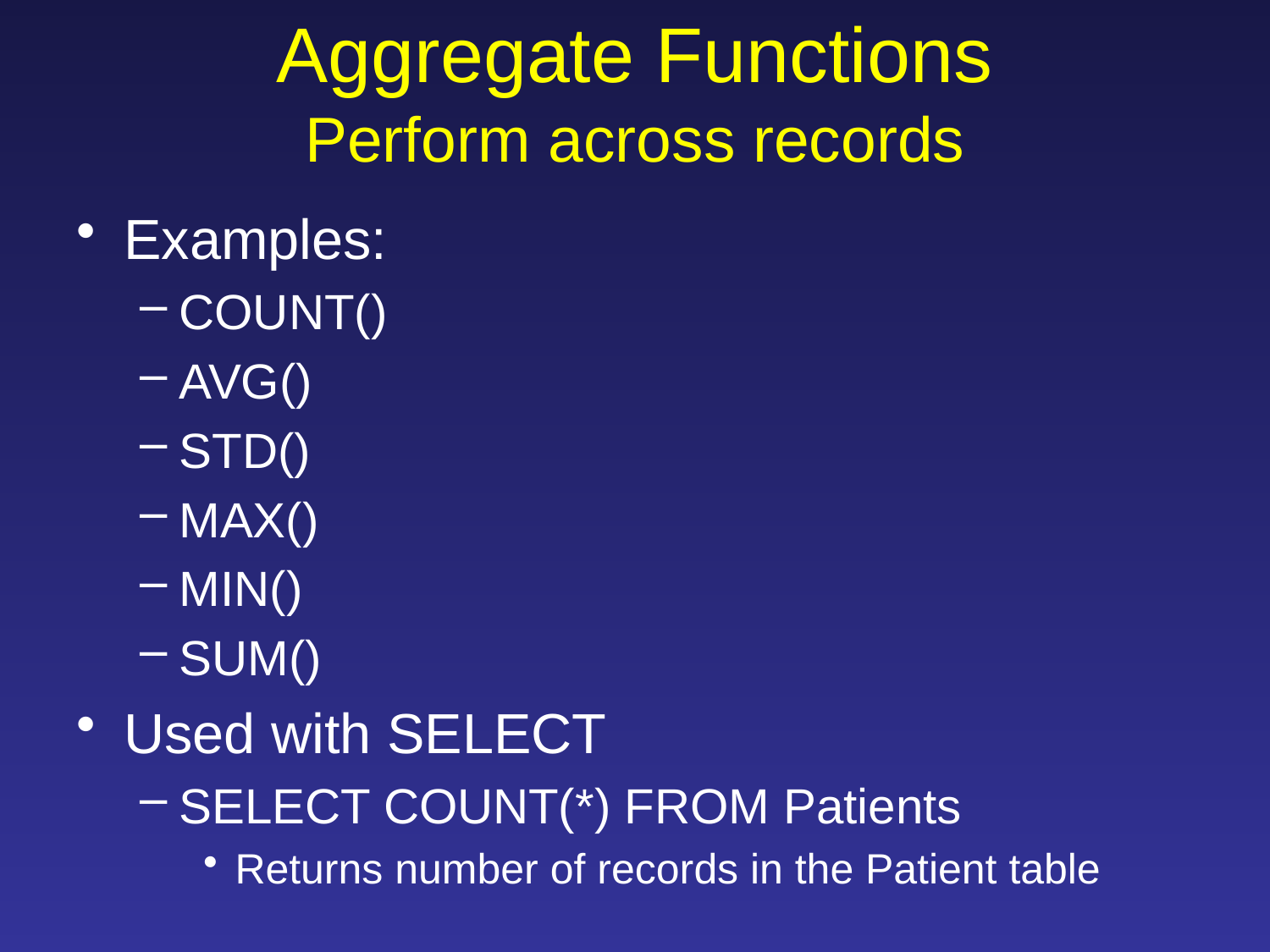

# Aggregate Functions Perform across records
Examples:
COUNT()
AVG()
STD()
MAX()
MIN()
SUM()
Used with SELECT
SELECT COUNT(*) FROM Patients
Returns number of records in the Patient table